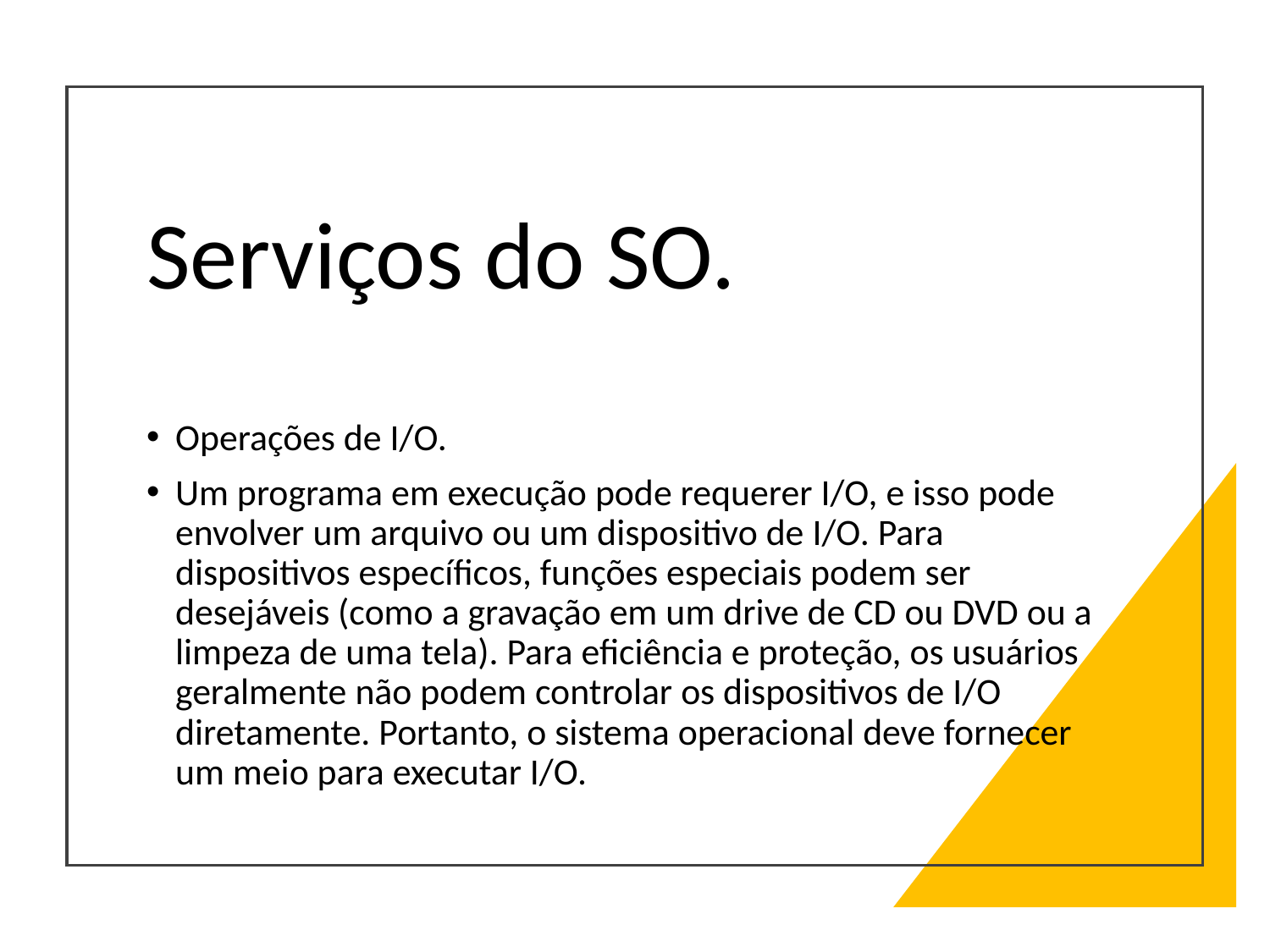

# Serviços do SO.
Operações de I/O.
Um programa em execução pode requerer I/O, e isso pode envolver um arquivo ou um dispositivo de I/O. Para dispositivos específicos, funções especiais podem ser desejáveis (como a gravação em um drive de CD ou DVD ou a limpeza de uma tela). Para eficiência e proteção, os usuários geralmente não podem controlar os dispositivos de I/O diretamente. Portanto, o sistema operacional deve fornecer um meio para executar I/O.